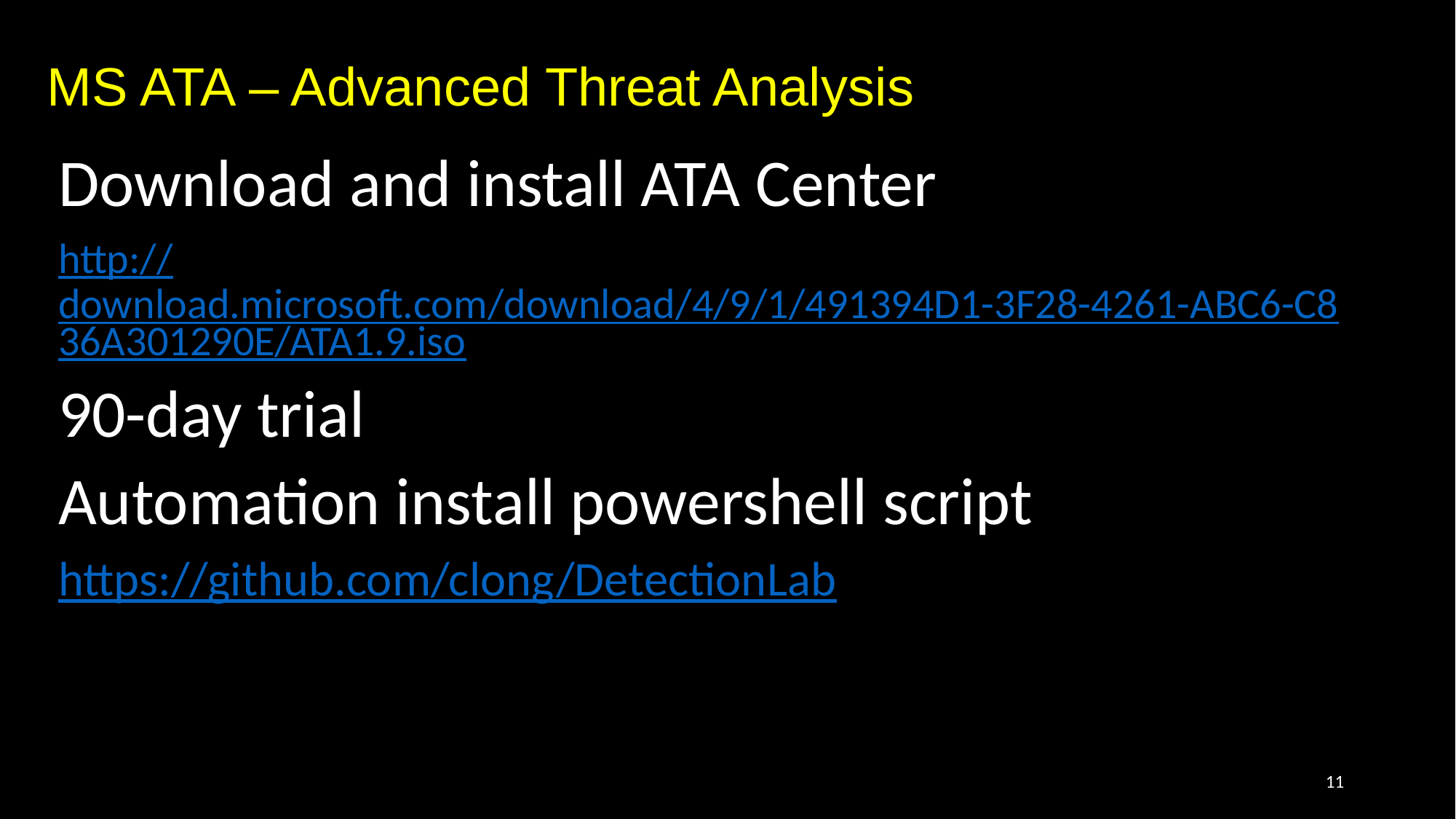

# MS ATA – Advanced Threat Analysis
Download and install ATA Center
http://download.microsoft.com/download/4/9/1/491394D1-3F28-4261-ABC6-C836A301290E/ATA1.9.iso
90-day trial
Automation install powershell script
https://github.com/clong/DetectionLab

11